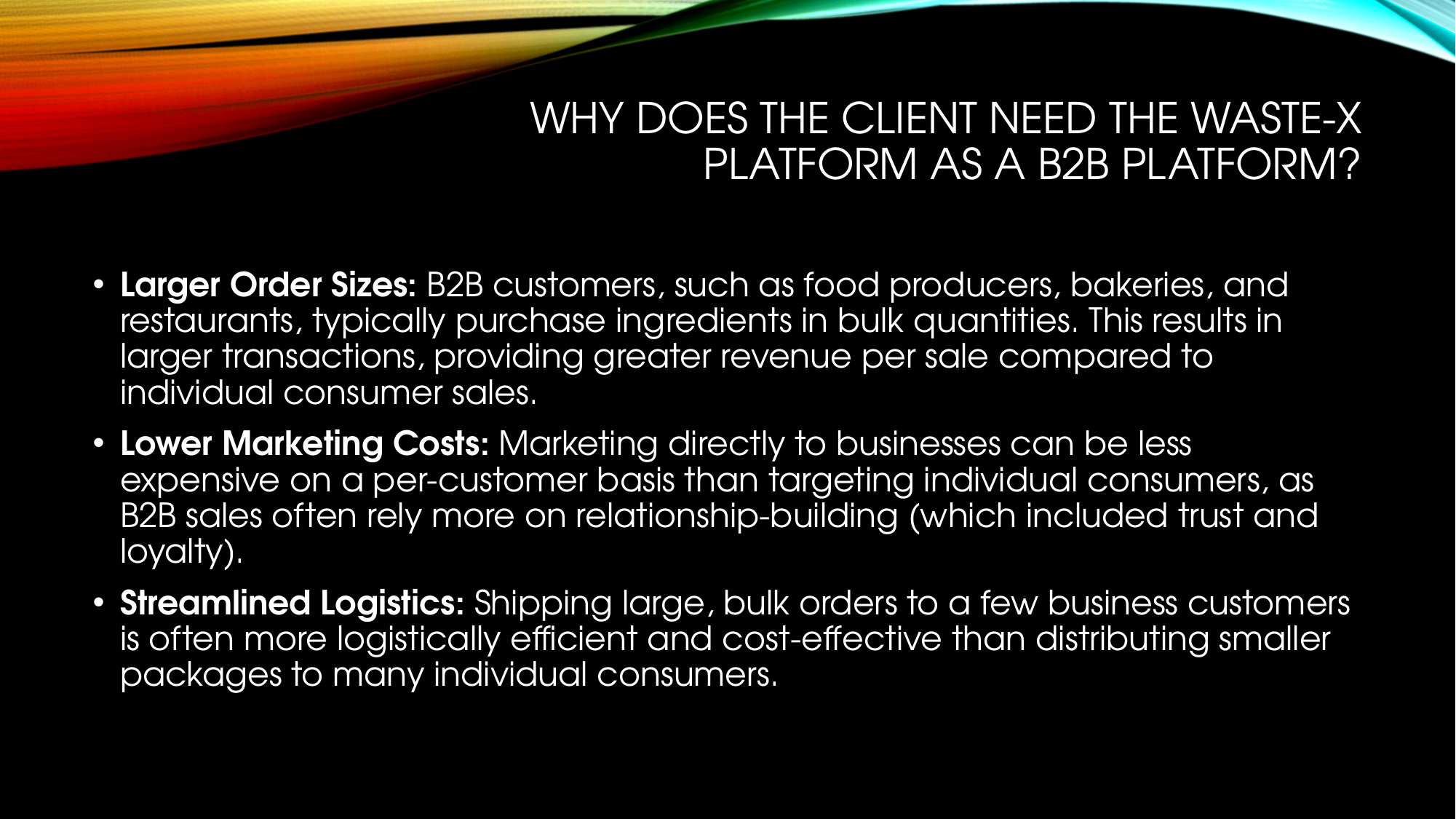

# Why does the client need the Waste-X platform as a B2B platform?
Larger Order Sizes: B2B customers, such as food producers, bakeries, and restaurants, typically purchase ingredients in bulk quantities. This results in larger transactions, providing greater revenue per sale compared to individual consumer sales.
Lower Marketing Costs: Marketing directly to businesses can be less expensive on a per-customer basis than targeting individual consumers, as B2B sales often rely more on relationship-building (which included trust and loyalty).
Streamlined Logistics: Shipping large, bulk orders to a few business customers is often more logistically efficient and cost-effective than distributing smaller packages to many individual consumers.